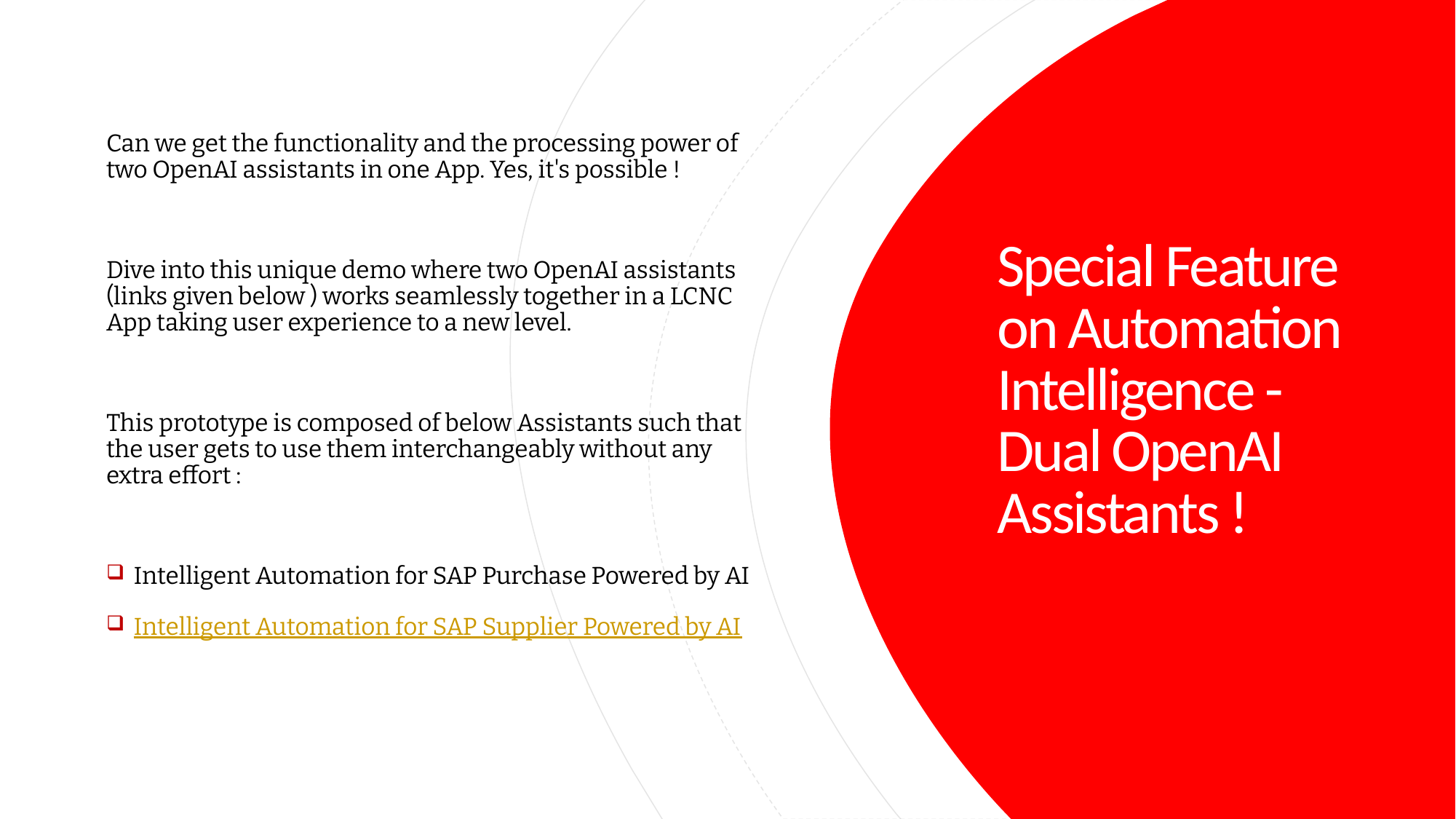

Can we get the functionality and the processing power of two OpenAI assistants in one App. Yes, it's possible !

Dive into this unique demo where two OpenAI assistants (links given below ) works seamlessly together in a LCNC App taking user experience to a new level.

This prototype is composed of below Assistants such that the user gets to use them interchangeably without any extra effort :

Intelligent Automation for SAP Purchase Powered by AI
Intelligent Automation for SAP Supplier Powered by AI
# Special Feature on Automation Intelligence -  Dual OpenAI Assistants !